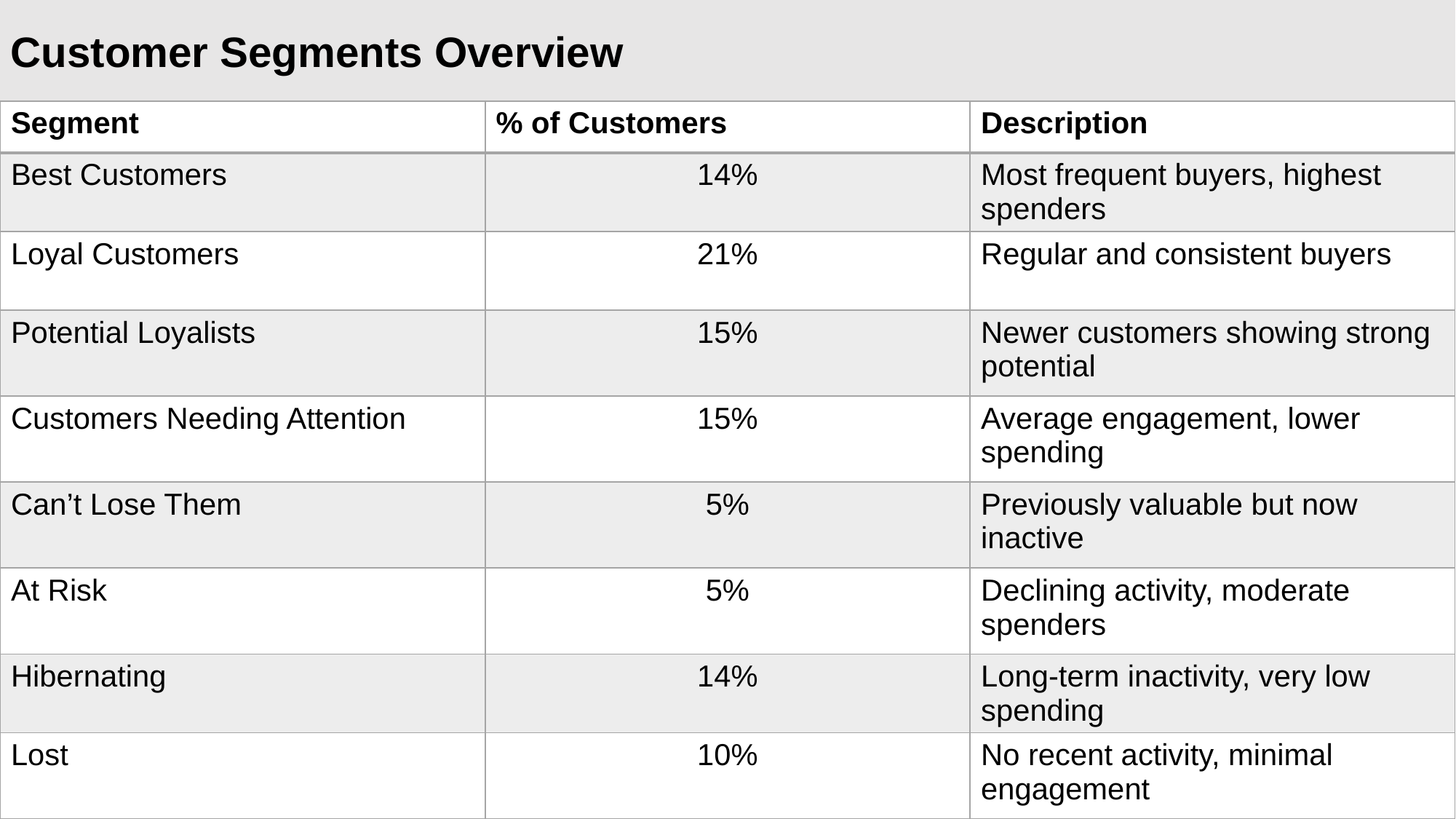

Customer Segments Overview
| Segment | % of Customers | Description |
| --- | --- | --- |
| Best Customers | 14% | Most frequent buyers, highest spenders |
| Loyal Customers | 21% | Regular and consistent buyers |
| Potential Loyalists | 15% | Newer customers showing strong potential |
| Customers Needing Attention | 15% | Average engagement, lower spending |
| Can’t Lose Them | 5% | Previously valuable but now inactive |
| At Risk | 5% | Declining activity, moderate spenders |
| Hibernating | 14% | Long-term inactivity, very low spending |
| Lost | 10% | No recent activity, minimal engagement |